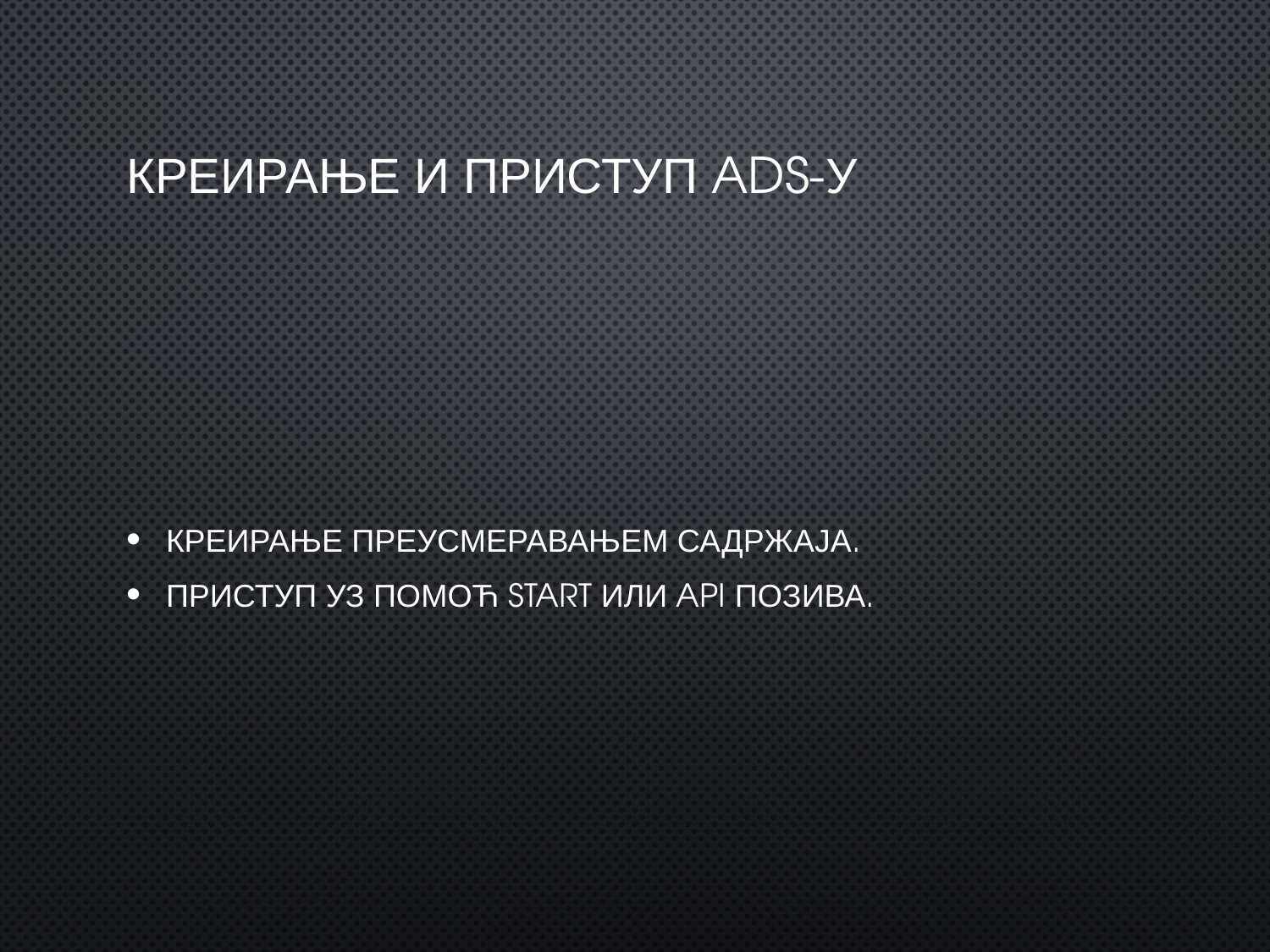

# Креирање и приступ ADS-у
Креирање преусмеравањем садржаја.
Приступ уз помоћ start или API позива.